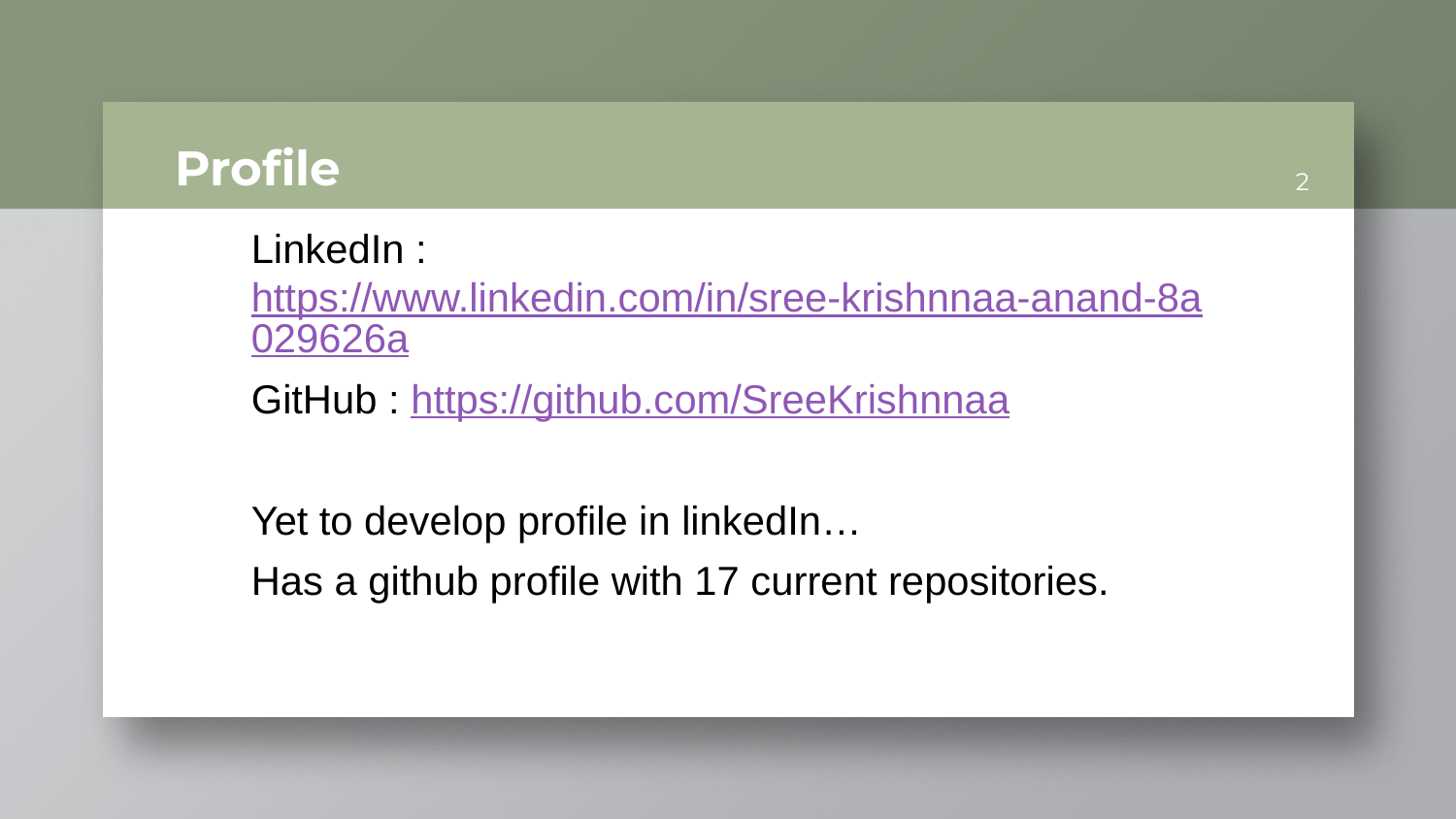

# Profile
2
LinkedIn : https://www.linkedin.com/in/sree-krishnnaa-anand-8a029626a
GitHub : https://github.com/SreeKrishnnaa

Yet to develop profile in linkedIn…
Has a github profile with 17 current repositories.